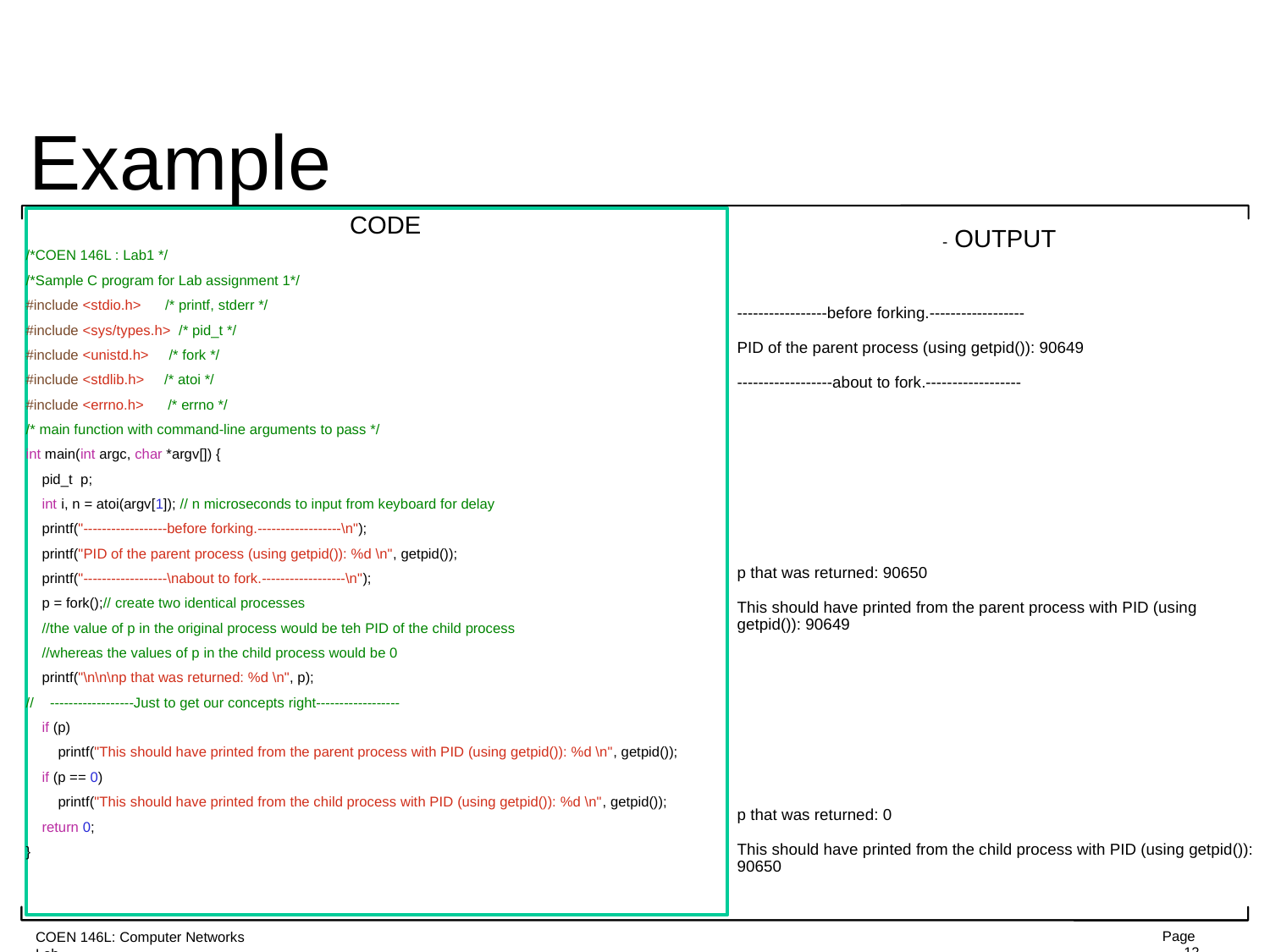

# Example

CODE
/*COEN 146L : Lab1 */
/*Sample C program for Lab assignment 1*/
#include <stdio.h>      /* printf, stderr */
#include <sys/types.h>  /* pid_t */
#include <unistd.h>     /* fork */
#include <stdlib.h>     /* atoi */
#include <errno.h>      /* errno */
/* main function with command-line arguments to pass */
int main(int argc, char *argv[]) {
    pid_t  p;
    int i, n = atoi(argv[1]); // n microseconds to input from keyboard for delay
    printf("------------------before forking.------------------\n");
    printf("PID of the parent process (using getpid()): %d \n", getpid());
    printf("------------------\nabout to fork.------------------\n");
    p = fork();// create two identical processes
    //the value of p in the original process would be teh PID of the child process
    //whereas the values of p in the child process would be 0
    printf("\n\n\np that was returned: %d \n", p);
//    ------------------Just to get our concepts right------------------
    if (p)
        printf("This should have printed from the parent process with PID (using getpid()): %d \n", getpid());
    if (p == 0)
        printf("This should have printed from the child process with PID (using getpid()): %d \n", getpid());
    return 0;
}

- OUTPUT

-----------------before forking.------------------
PID of the parent process (using getpid()): 90649
------------------about to fork.------------------

p that was returned: 90650
This should have printed from the parent process with PID (using getpid()): 90649

p that was returned: 0
This should have printed from the child process with PID (using getpid()): 90650